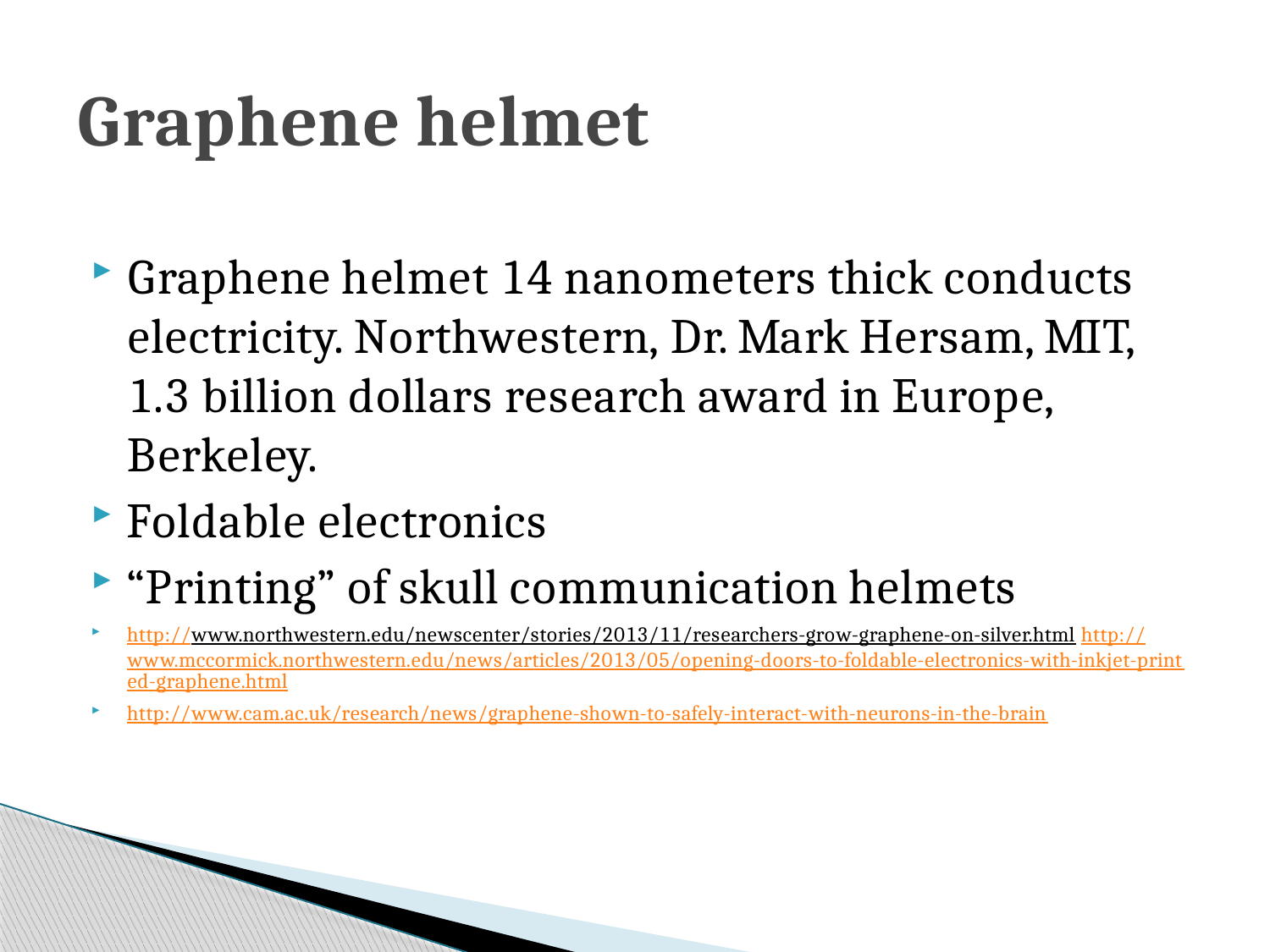

# Graphene helmet

Graphene helmet 14 nanometers thick conducts electricity. Northwestern, Dr. Mark Hersam, MIT, 1.3 billion dollars research award in Europe, Berkeley.
Foldable electronics
“Printing” of skull communication helmets
http://www.northwestern.edu/newscenter/stories/2013/11/researchers-grow-graphene-on-silver.html http://www.mccormick.northwestern.edu/news/articles/2013/05/opening-doors-to-foldable-electronics-with-inkjet-printed-graphene.html
http://www.cam.ac.uk/research/news/graphene-shown-to-safely-interact-with-neurons-in-the-brain